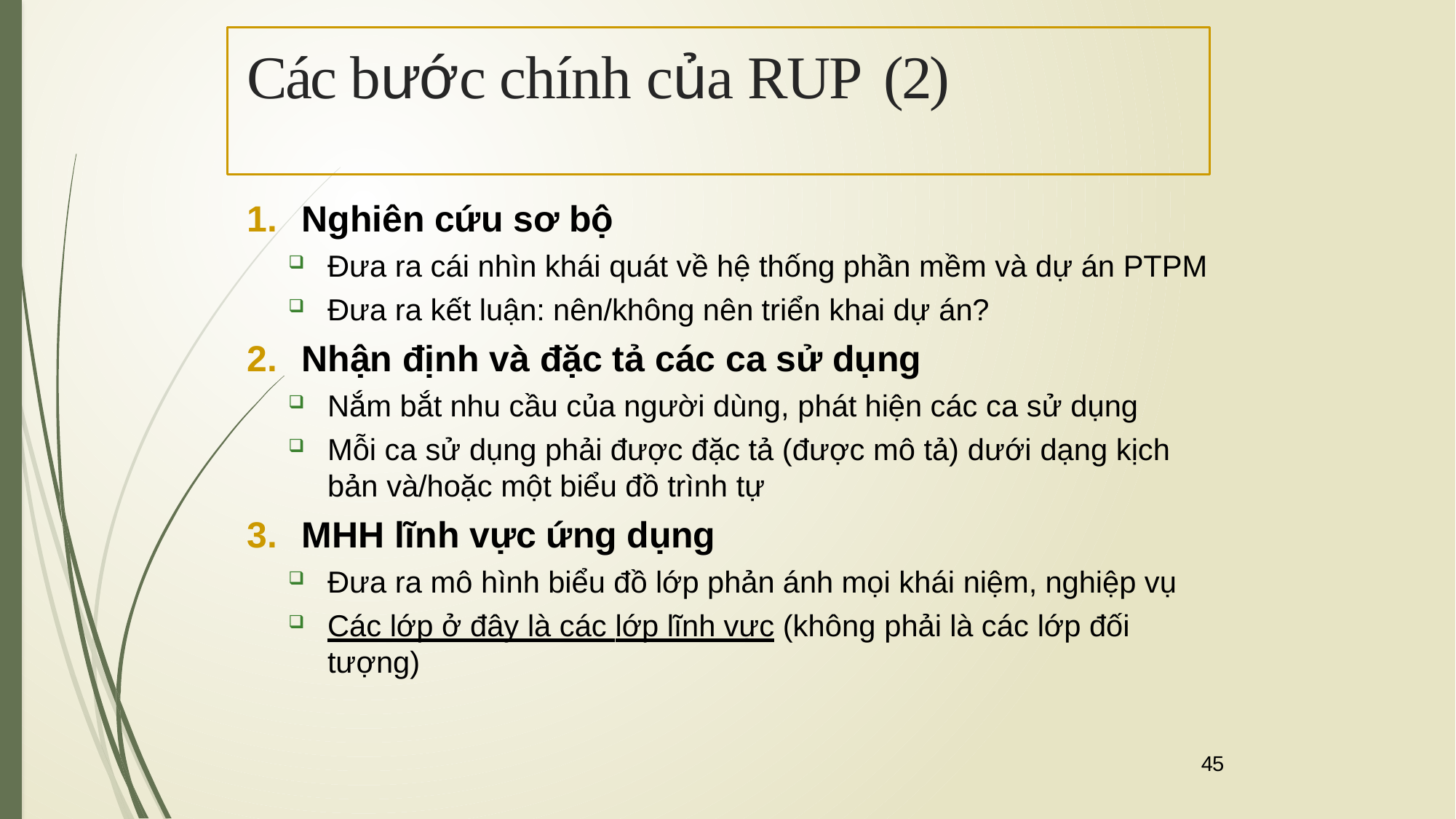

# Các bước chính của RUP (2)
Nghiên cứu sơ bộ
Đưa ra cái nhìn khái quát về hệ thống phần mềm và dự án PTPM
Đưa ra kết luận: nên/không nên triển khai dự án?
Nhận định và đặc tả các ca sử dụng
Nắm bắt nhu cầu của người dùng, phát hiện các ca sử dụng
Mỗi ca sử dụng phải được đặc tả (được mô tả) dưới dạng kịch
bản và/hoặc một biểu đồ trình tự
MHH lĩnh vực ứng dụng
Đưa ra mô hình biểu đồ lớp phản ánh mọi khái niệm, nghiệp vụ
Các lớp ở đây là các lớp lĩnh vực (không phải là các lớp đối
tượng)
45